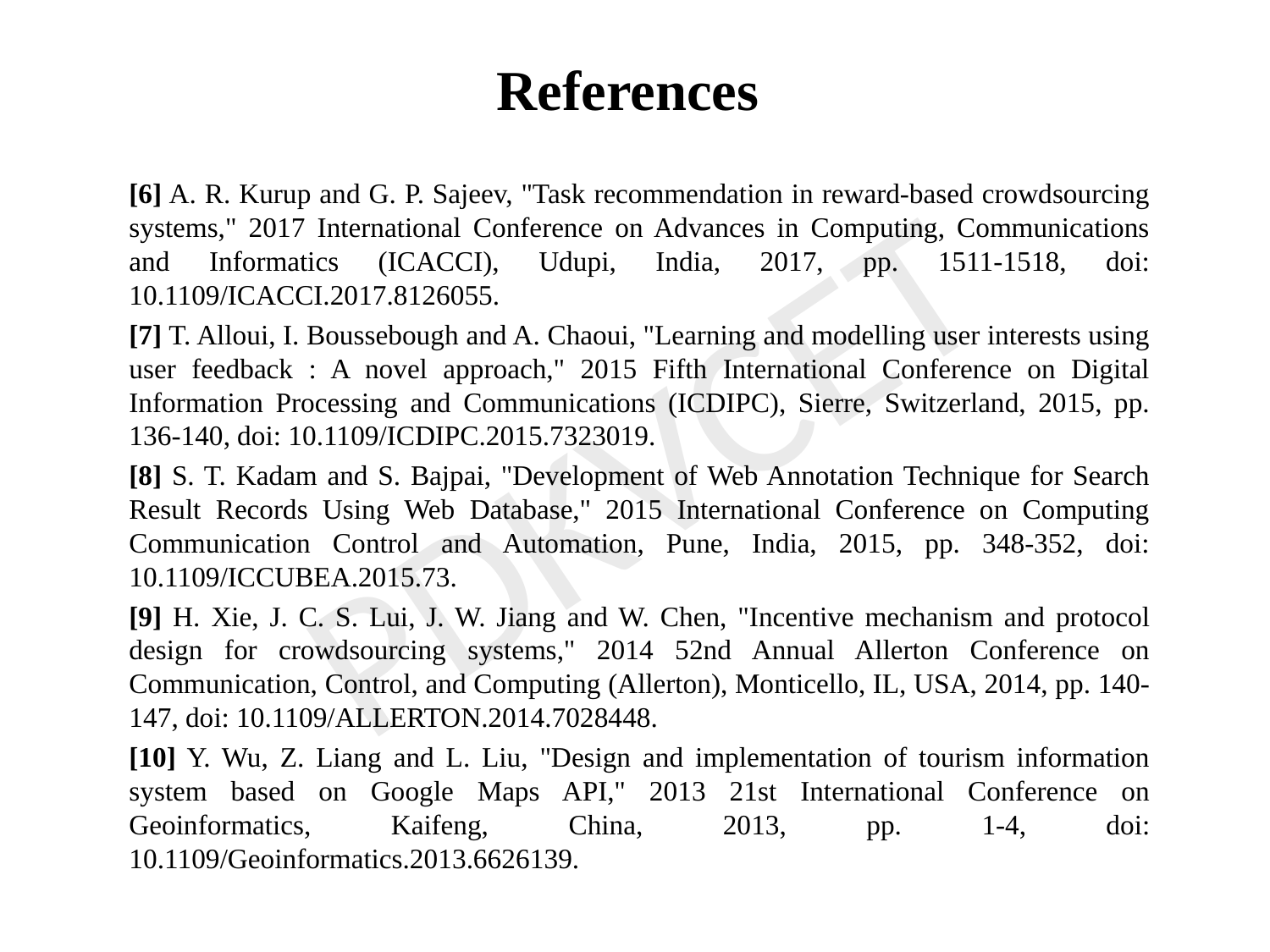

# References
[6] A. R. Kurup and G. P. Sajeev, "Task recommendation in reward-based crowdsourcing systems," 2017 International Conference on Advances in Computing, Communications and Informatics (ICACCI), Udupi, India, 2017, pp. 1511-1518, doi: 10.1109/ICACCI.2017.8126055.
[7] T. Alloui, I. Boussebough and A. Chaoui, "Learning and modelling user interests using user feedback : A novel approach," 2015 Fifth International Conference on Digital Information Processing and Communications (ICDIPC), Sierre, Switzerland, 2015, pp. 136-140, doi: 10.1109/ICDIPC.2015.7323019.
[8] S. T. Kadam and S. Bajpai, "Development of Web Annotation Technique for Search Result Records Using Web Database," 2015 International Conference on Computing Communication Control and Automation, Pune, India, 2015, pp. 348-352, doi: 10.1109/ICCUBEA.2015.73.
[9] H. Xie, J. C. S. Lui, J. W. Jiang and W. Chen, "Incentive mechanism and protocol design for crowdsourcing systems," 2014 52nd Annual Allerton Conference on Communication, Control, and Computing (Allerton), Monticello, IL, USA, 2014, pp. 140-147, doi: 10.1109/ALLERTON.2014.7028448.
[10] Y. Wu, Z. Liang and L. Liu, "Design and implementation of tourism information system based on Google Maps API," 2013 21st International Conference on Geoinformatics, Kaifeng, China, 2013, pp. 1-4, doi: 10.1109/Geoinformatics.2013.6626139.
PDKVCET